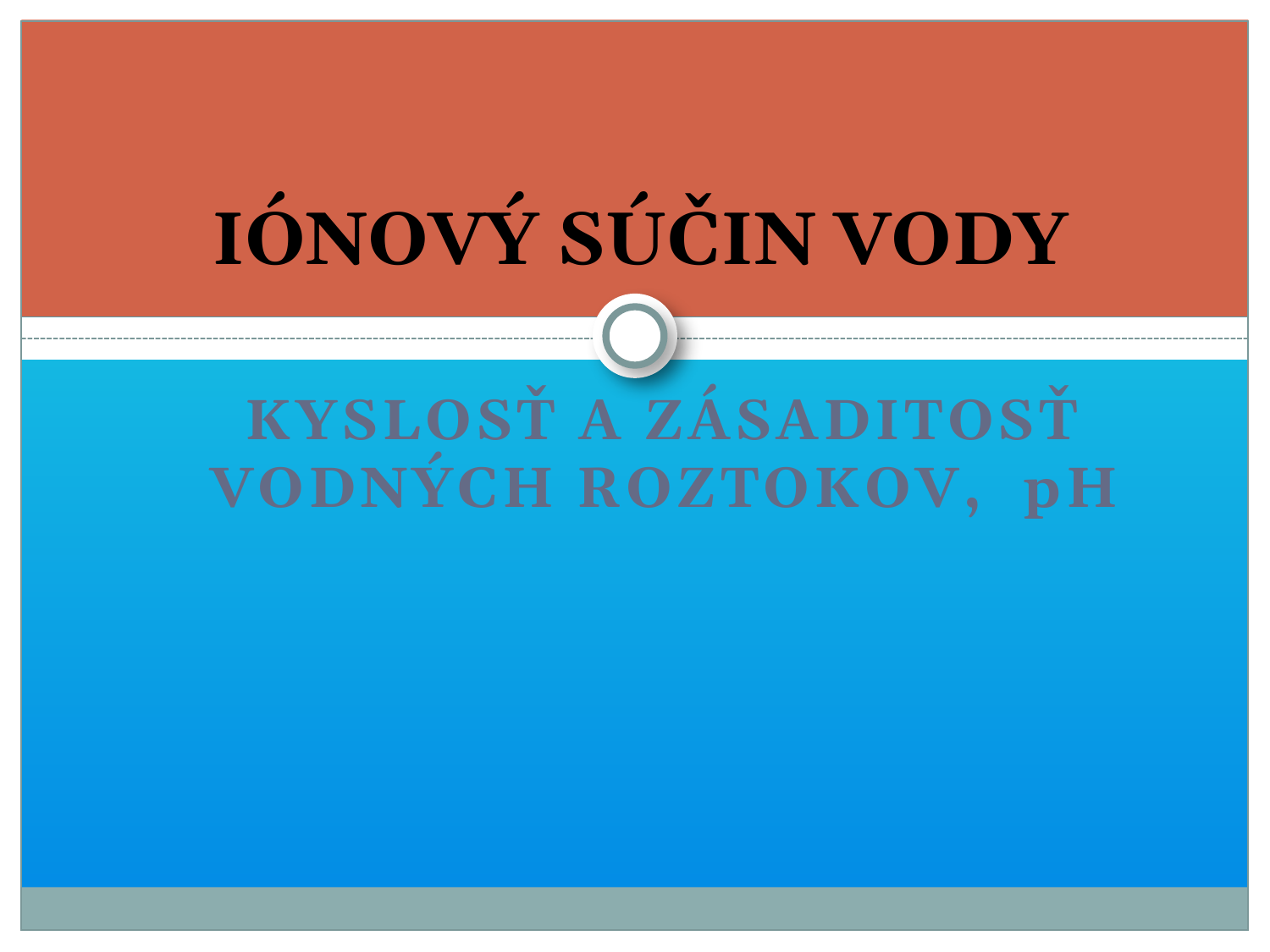

# IÓNOVÝ SÚČIN VODY
Kyslosť a zásaditosť vodných roztokov,  pH